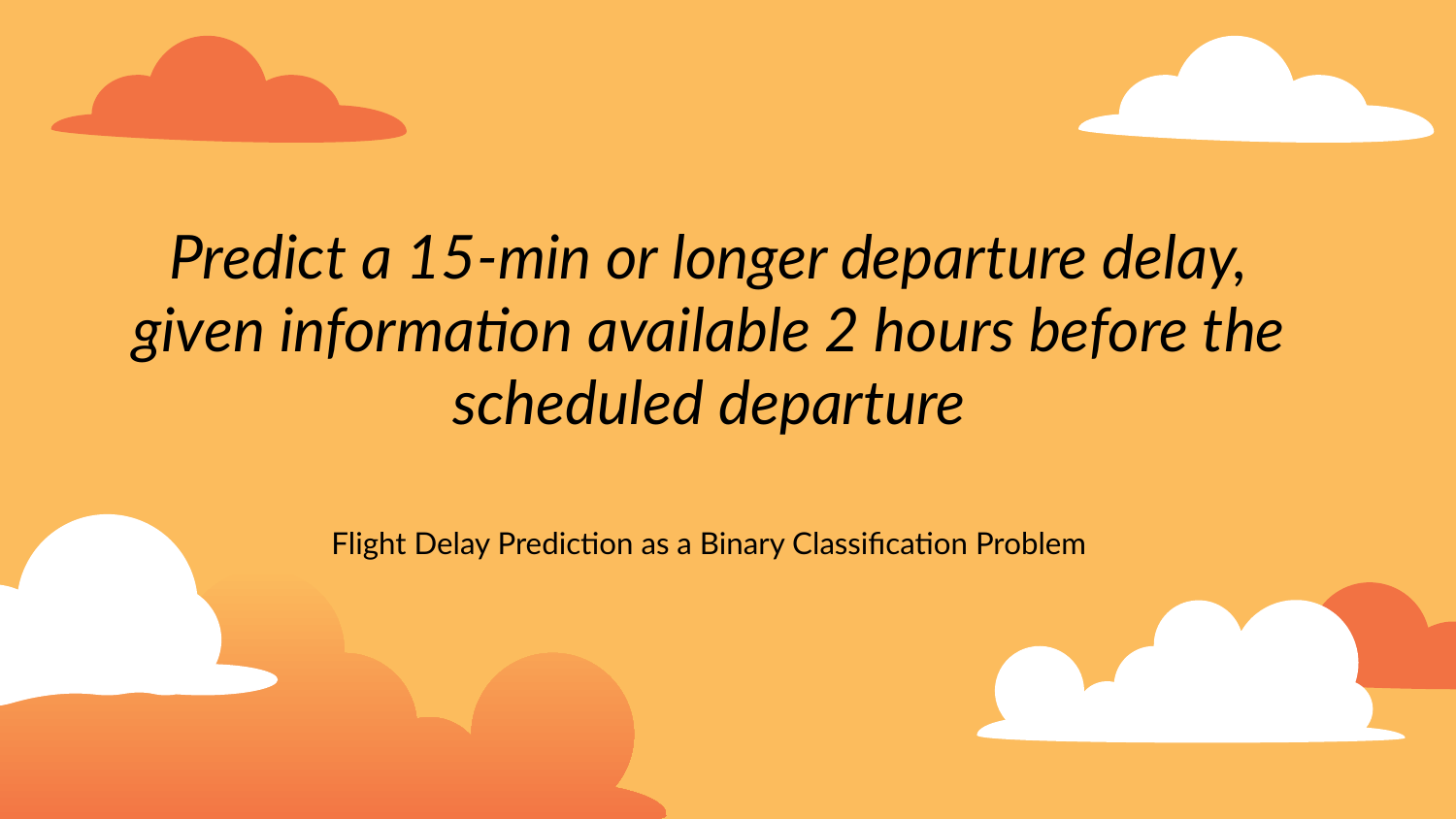

Predict a 15-min or longer departure delay, given information available 2 hours before the scheduled departure
Flight Delay Prediction as a Binary Classification Problem